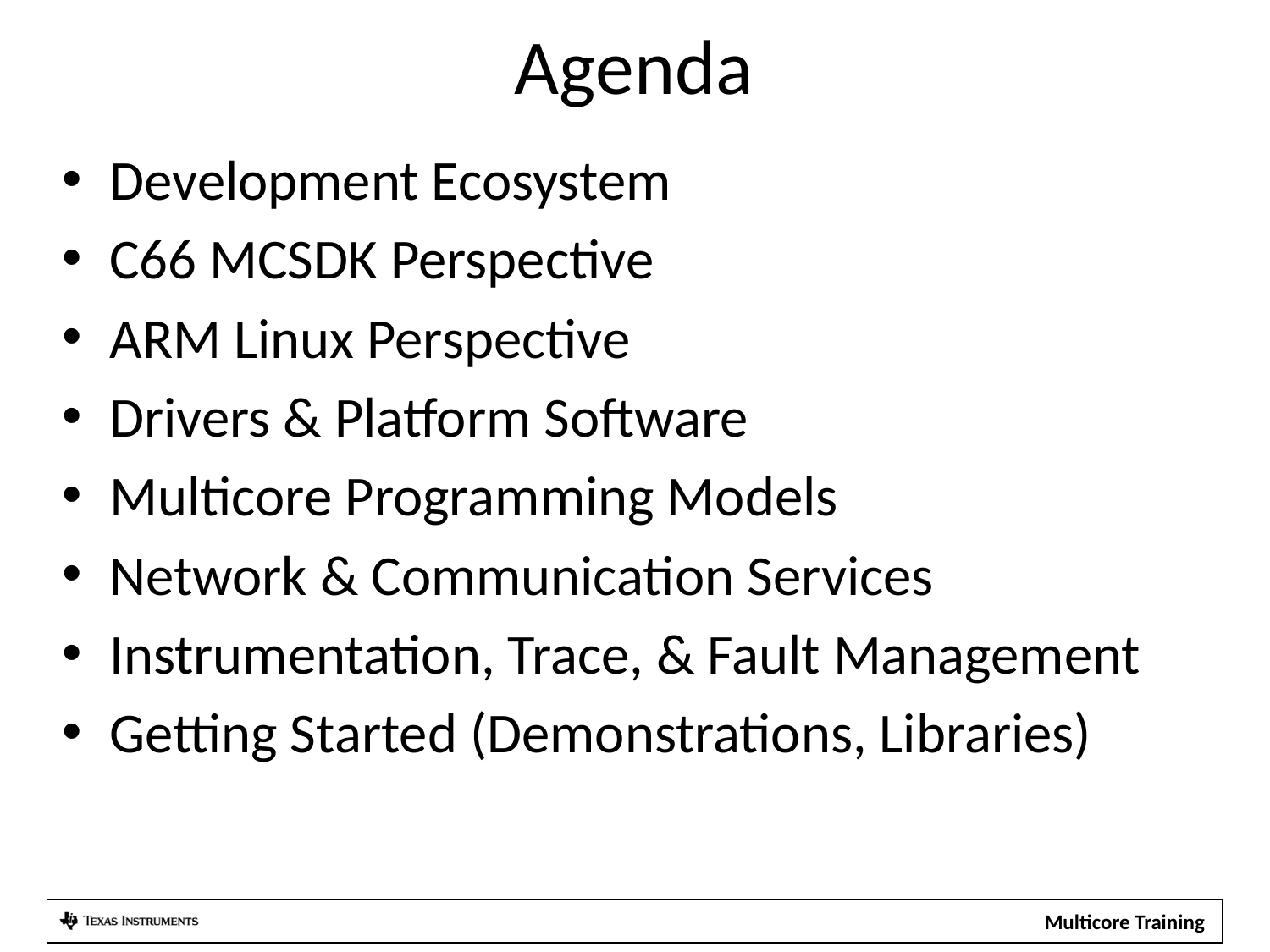

Agenda
Development Ecosystem
C66 MCSDK Perspective
ARM Linux Perspective
Drivers & Platform Software
Multicore Programming Models
Network & Communication Services
Instrumentation, Trace, & Fault Management
Getting Started (Demonstrations, Libraries)